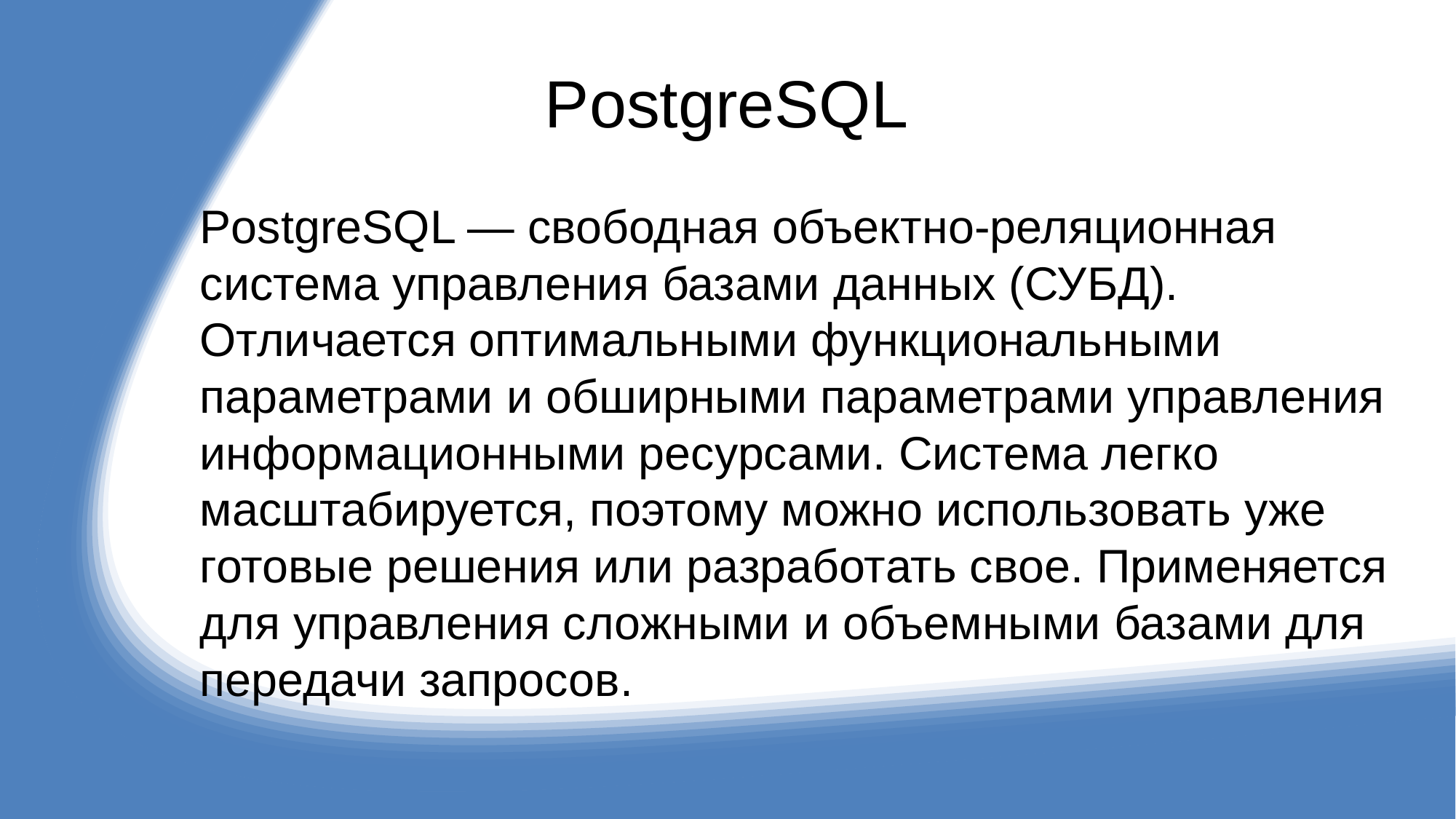

# PostgreSQL
PostgreSQL — свободная объектно-реляционная система управления базами данных (СУБД). Отличается оптимальными функциональными параметрами и обширными параметрами управления информационными ресурсами. Система легко масштабируется, поэтому можно использовать уже готовые решения или разработать свое. Применяется для управления сложными и объемными базами для передачи запросов.